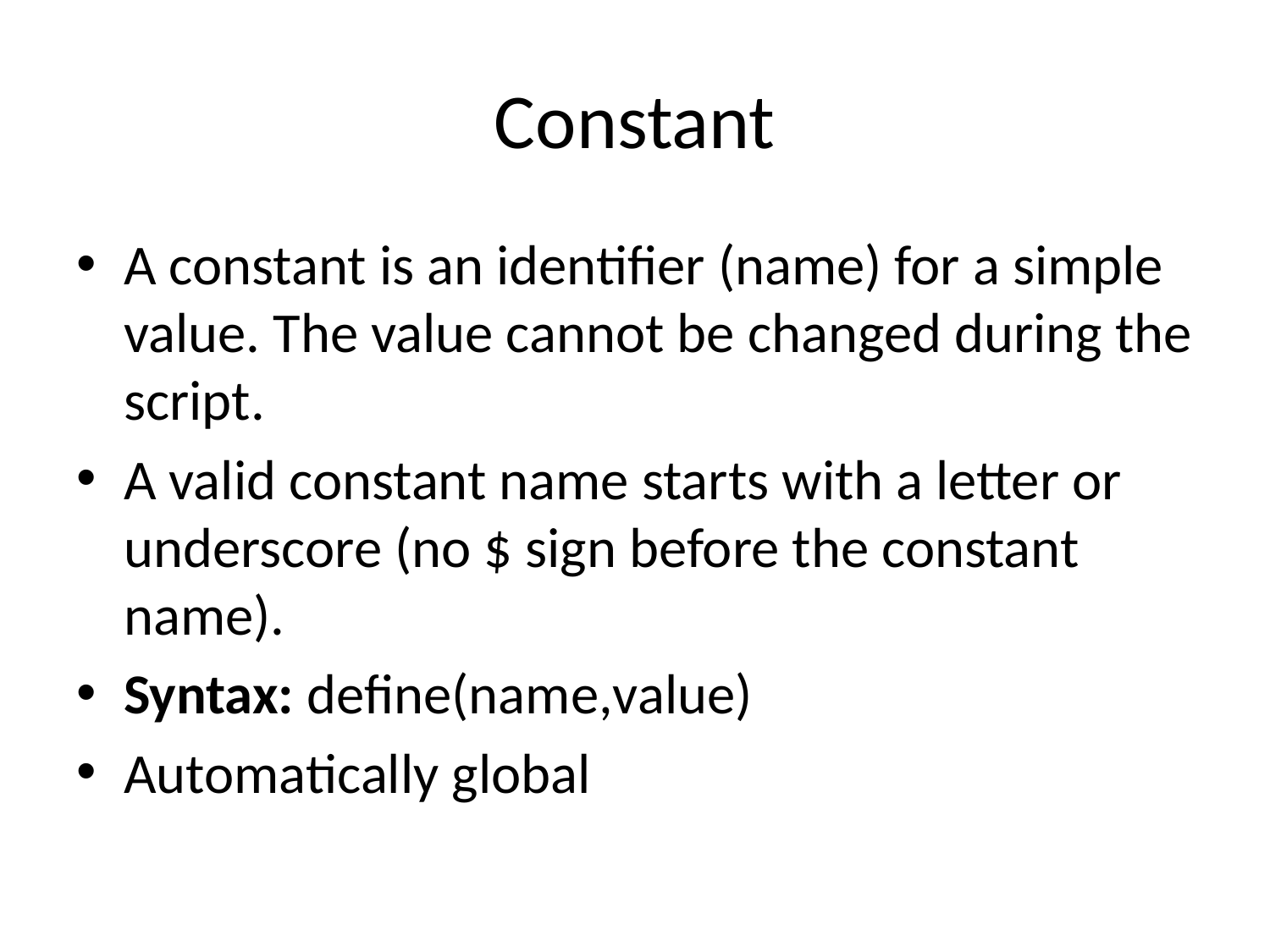

# Constant
A constant is an identifier (name) for a simple value. The value cannot be changed during the script.
A valid constant name starts with a letter or underscore (no $ sign before the constant name).
Syntax: define(name,value)
Automatically global